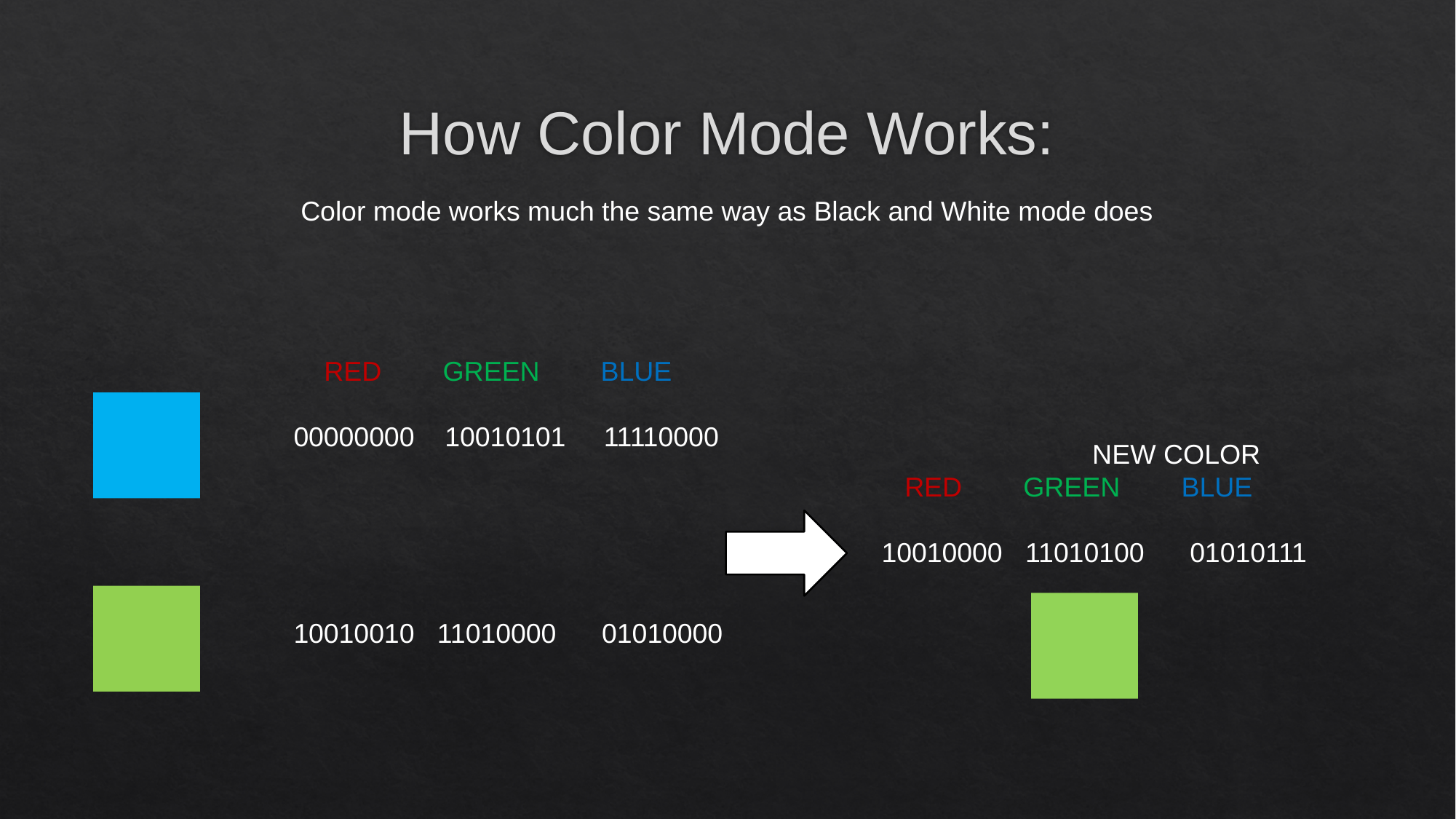

# How Color Mode Works:
Color mode works much the same way as Black and White mode does
      RED        GREEN        BLUE

  00000000    10010101     11110000

  10010010   11010000      01010000

		  NEW COLOR
      RED        GREEN        BLUE

   10010000   11010100      01010111